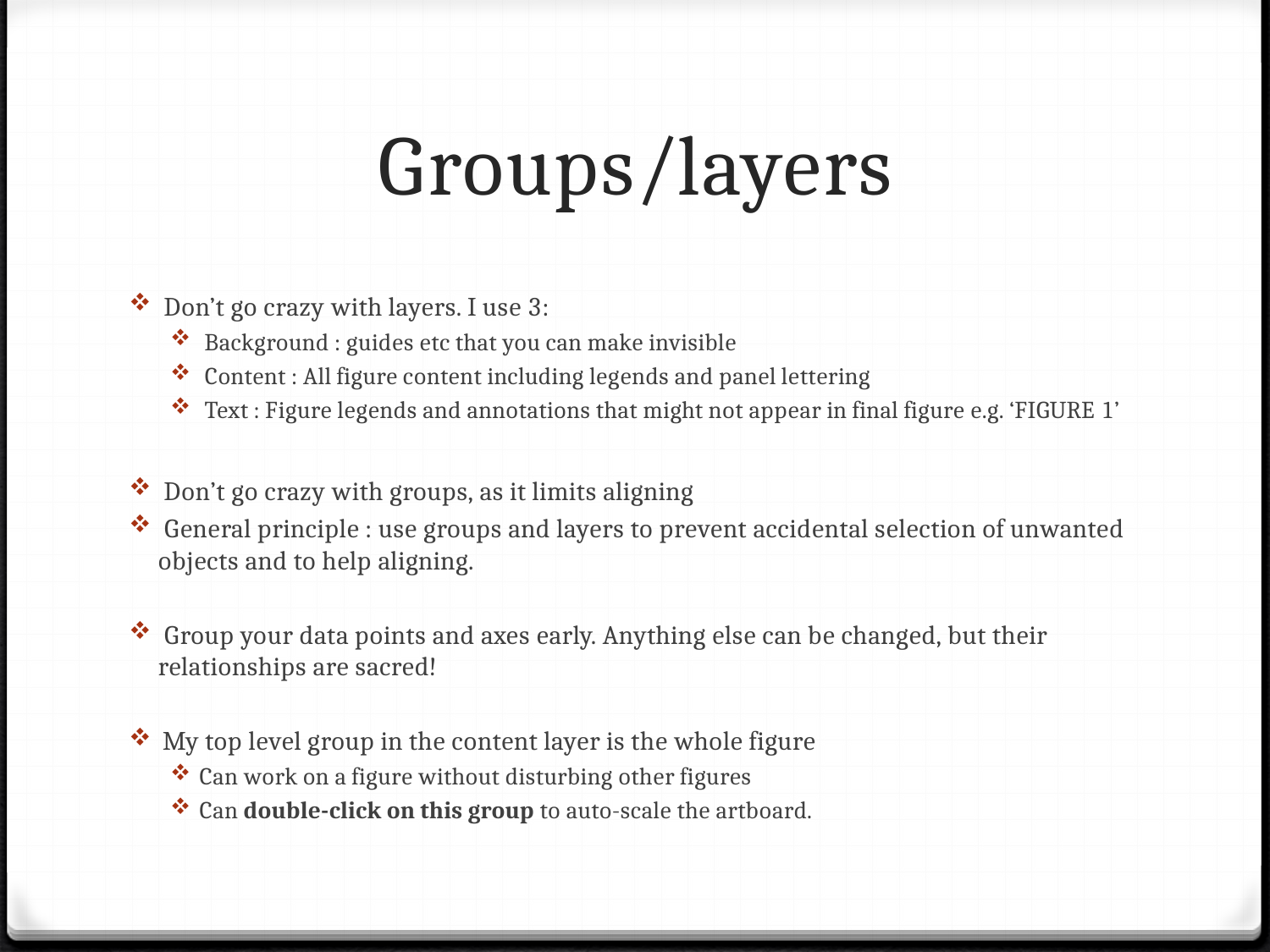

# Groups/layers
 Don’t go crazy with layers. I use 3:
 Background : guides etc that you can make invisible
 Content : All figure content including legends and panel lettering
 Text : Figure legends and annotations that might not appear in final figure e.g. ‘FIGURE 1’

 Don’t go crazy with groups, as it limits aligning
 General principle : use groups and layers to prevent accidental selection of unwanted objects and to help aligning.

 Group your data points and axes early. Anything else can be changed, but their relationships are sacred!

 My top level group in the content layer is the whole figure
Can work on a figure without disturbing other figures
Can double-click on this group to auto-scale the artboard.